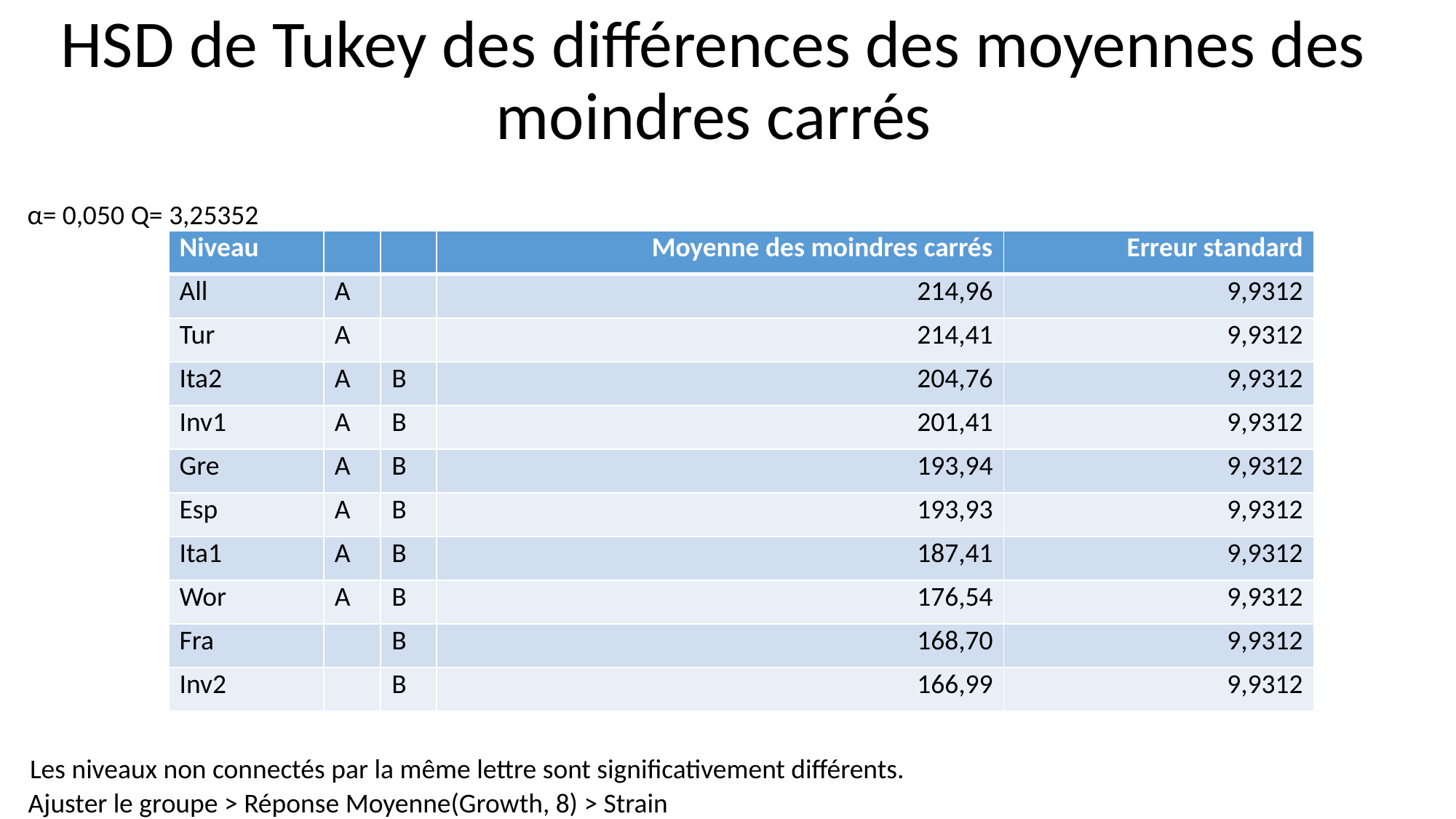

# HSD de Tukey des différences des moyennes des moindres carrés
α=
0,050
Q=
3,25352
| Niveau |  |  | Moyenne des moindres carrés | Erreur standard |
| --- | --- | --- | --- | --- |
| All | A |  | 214,96 | 9,9312 |
| Tur | A |  | 214,41 | 9,9312 |
| Ita2 | A | B | 204,76 | 9,9312 |
| Inv1 | A | B | 201,41 | 9,9312 |
| Gre | A | B | 193,94 | 9,9312 |
| Esp | A | B | 193,93 | 9,9312 |
| Ita1 | A | B | 187,41 | 9,9312 |
| Wor | A | B | 176,54 | 9,9312 |
| Fra |  | B | 168,70 | 9,9312 |
| Inv2 |  | B | 166,99 | 9,9312 |
Les niveaux non connectés par la même lettre sont significativement différents.
Ajuster le groupe > Réponse Moyenne(Growth, 8) > Strain